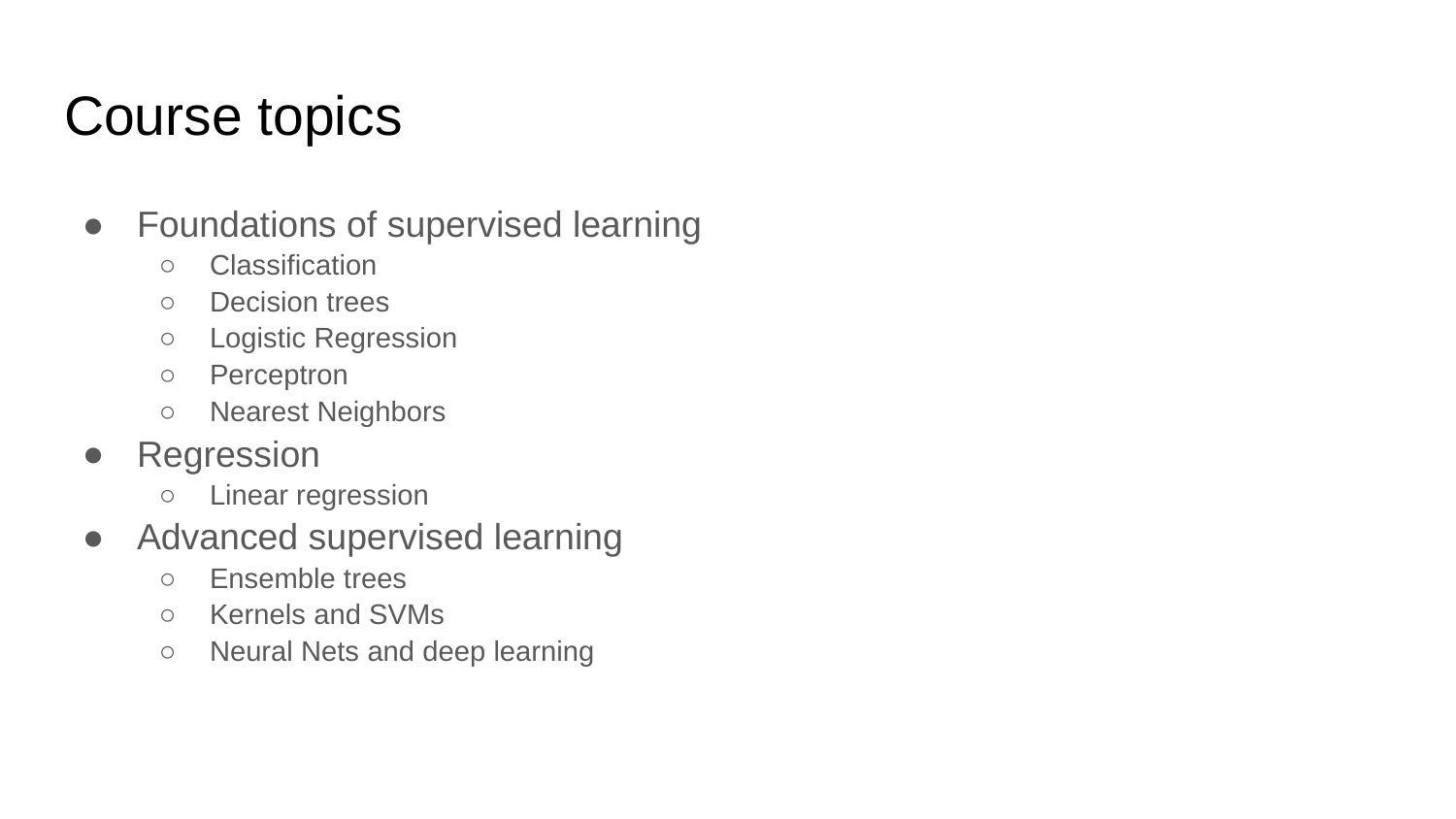

# Course topics
Foundations of supervised learning
Classification
Decision trees
Logistic Regression
Perceptron
Nearest Neighbors
Regression
Linear regression
Advanced supervised learning
Ensemble trees
Kernels and SVMs
Neural Nets and deep learning